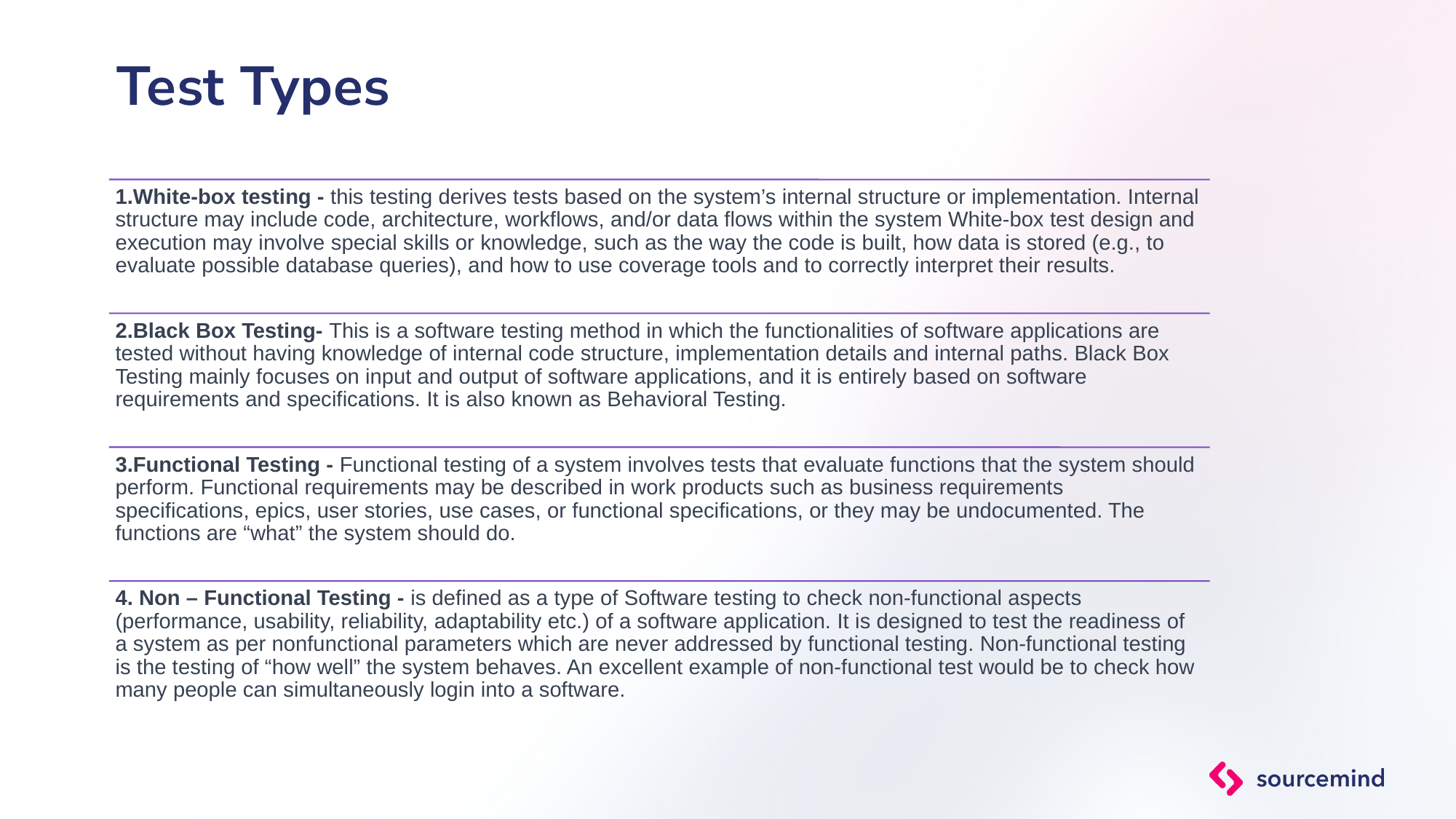

# Test Types
1.White-box testing - this testing derives tests based on the system’s internal structure or implementation. Internal structure may include code, architecture, workflows, and/or data flows within the system White-box test design and execution may involve special skills or knowledge, such as the way the code is built, how data is stored (e.g., to evaluate possible database queries), and how to use coverage tools and to correctly interpret their results.
2.Black Box Testing- This is a software testing method in which the functionalities of software applications are tested without having knowledge of internal code structure, implementation details and internal paths. Black Box Testing mainly focuses on input and output of software applications, and it is entirely based on software requirements and specifications. It is also known as Behavioral Testing.
3.Functional Testing - Functional testing of a system involves tests that evaluate functions that the system should perform. Functional requirements may be described in work products such as business requirements specifications, epics, user stories, use cases, or functional specifications, or they may be undocumented. The functions are “what” the system should do.
4. Non – Functional Testing - is defined as a type of Software testing to check non-functional aspects (performance, usability, reliability, adaptability etc.) of a software application. It is designed to test the readiness of a system as per nonfunctional parameters which are never addressed by functional testing. Non-functional testing is the testing of “how well” the system behaves. An excellent example of non-functional test would be to check how many people can simultaneously login into a software.